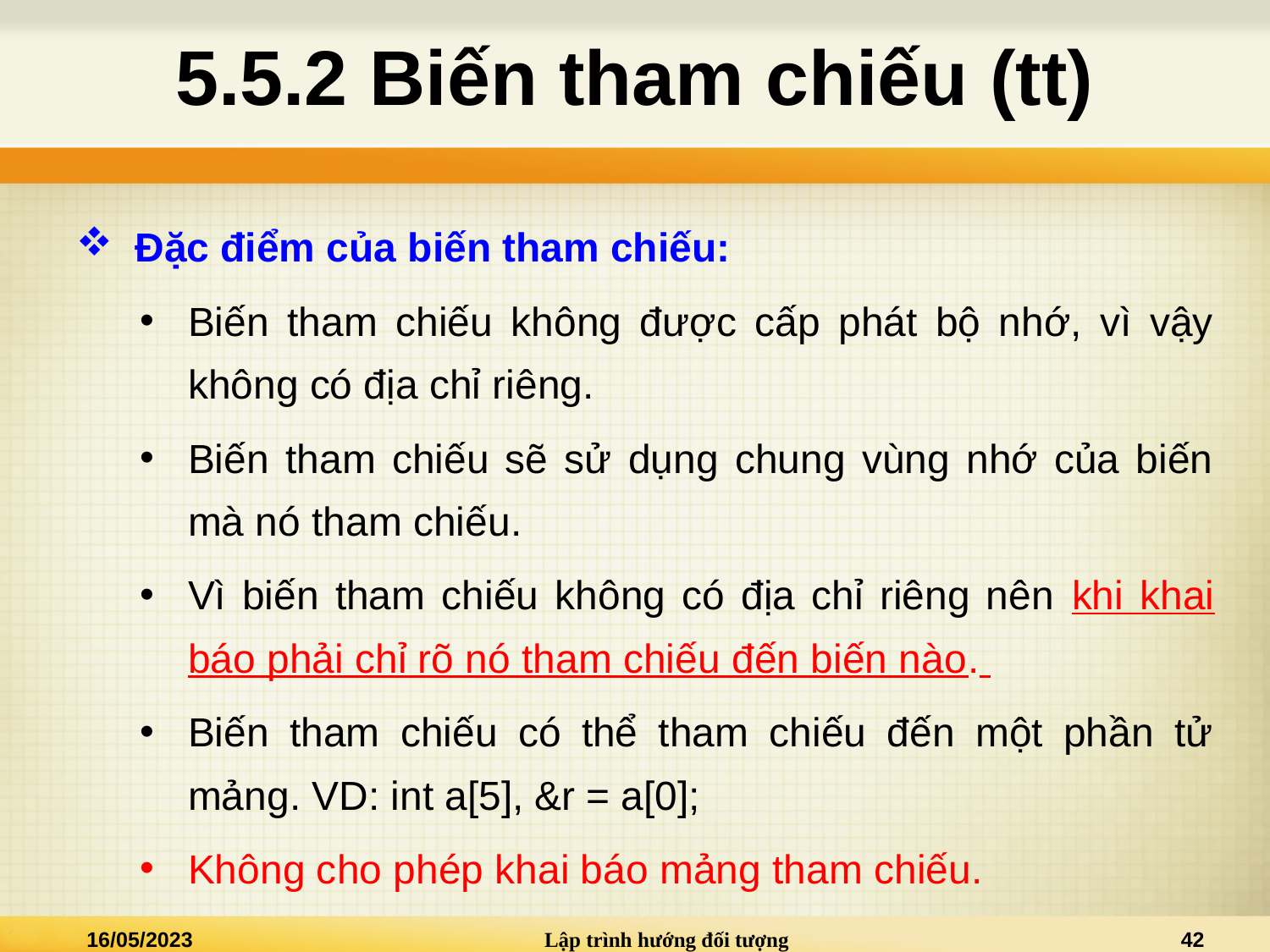

# 5.5.2 Biến tham chiếu (tt)
 Đặc điểm của biến tham chiếu:
Biến tham chiếu không được cấp phát bộ nhớ, vì vậy không có địa chỉ riêng.
Biến tham chiếu sẽ sử dụng chung vùng nhớ của biến mà nó tham chiếu.
Vì biến tham chiếu không có địa chỉ riêng nên khi khai báo phải chỉ rõ nó tham chiếu đến biến nào.
Biến tham chiếu có thể tham chiếu đến một phần tử mảng. VD: int a[5], &r = a[0];
Không cho phép khai báo mảng tham chiếu.

16/05/2023
Lập trình hướng đối tượng
42